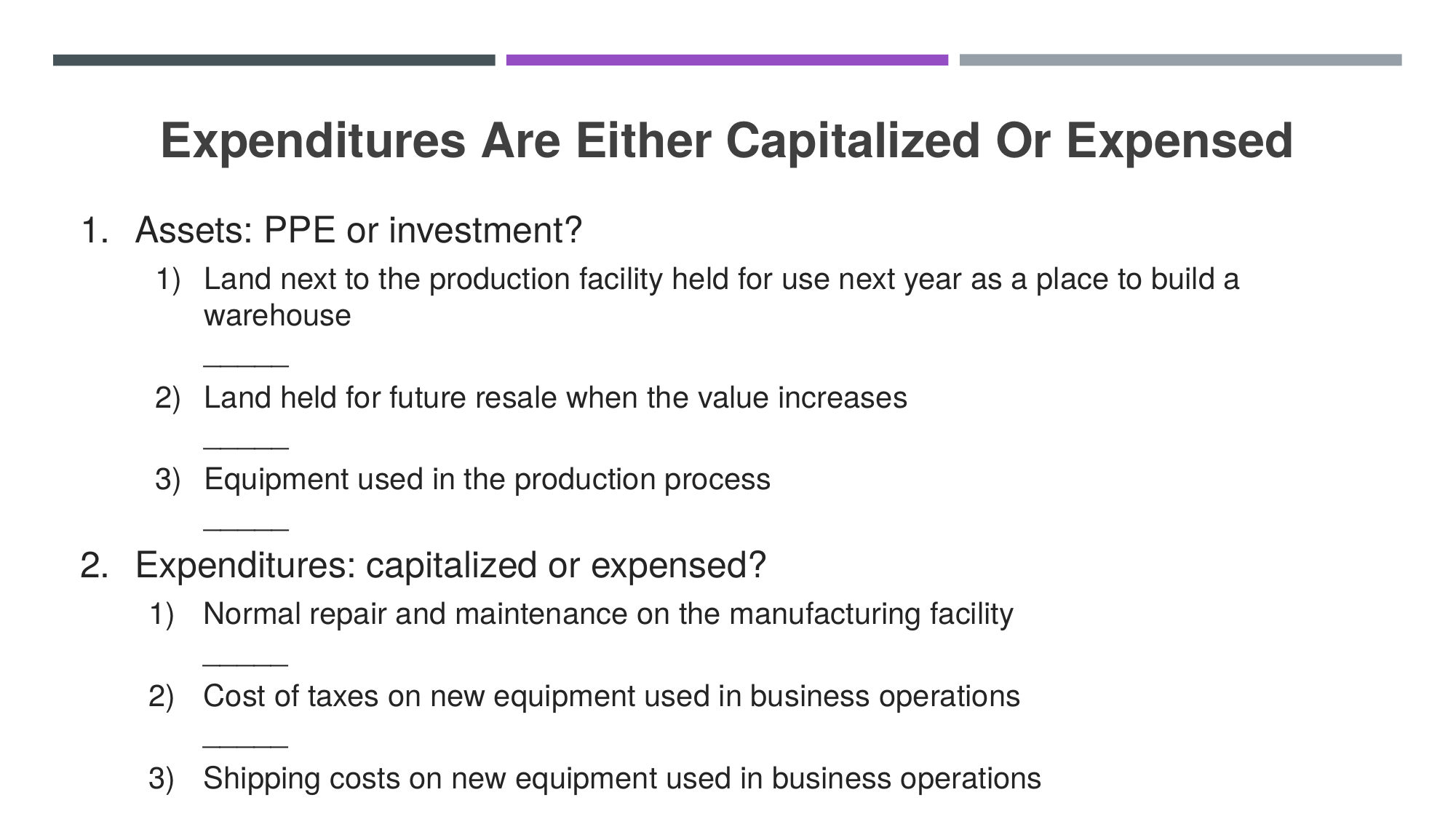

# Expenditures Are Either Capitalized Or Expensed
Assets: PPE or investment?
Land next to the production facility held for use next year as a place to build a warehouse									 _____
Land held for future resale when the value increases				 _____
Equipment used in the production process					 _____
Expenditures: capitalized or expensed?
Normal repair and maintenance on the manufacturing facility	          		_____
Cost of taxes on new equipment used in business operations	         	             _____
Shipping costs on new equipment used in business operations	                          _____
Cost of a minor repair on existing equipment used in business operations            _____
23